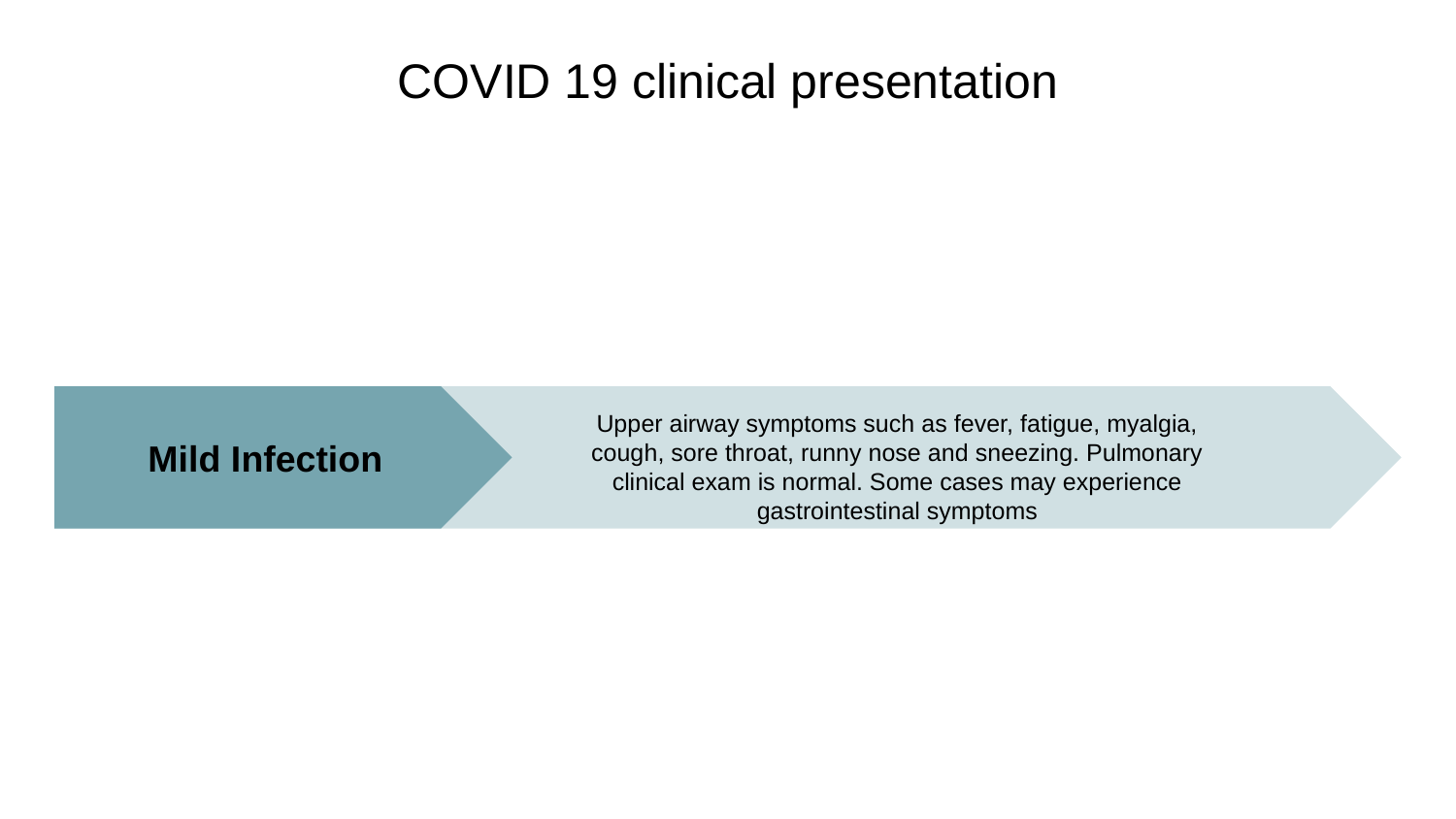

# COVID 19 clinical presentation

Mild Infection
Upper airway symptoms such as fever, fatigue, myalgia, cough, sore throat, runny nose and sneezing. Pulmonary clinical exam is normal. Some cases may experience gastrointestinal symptoms